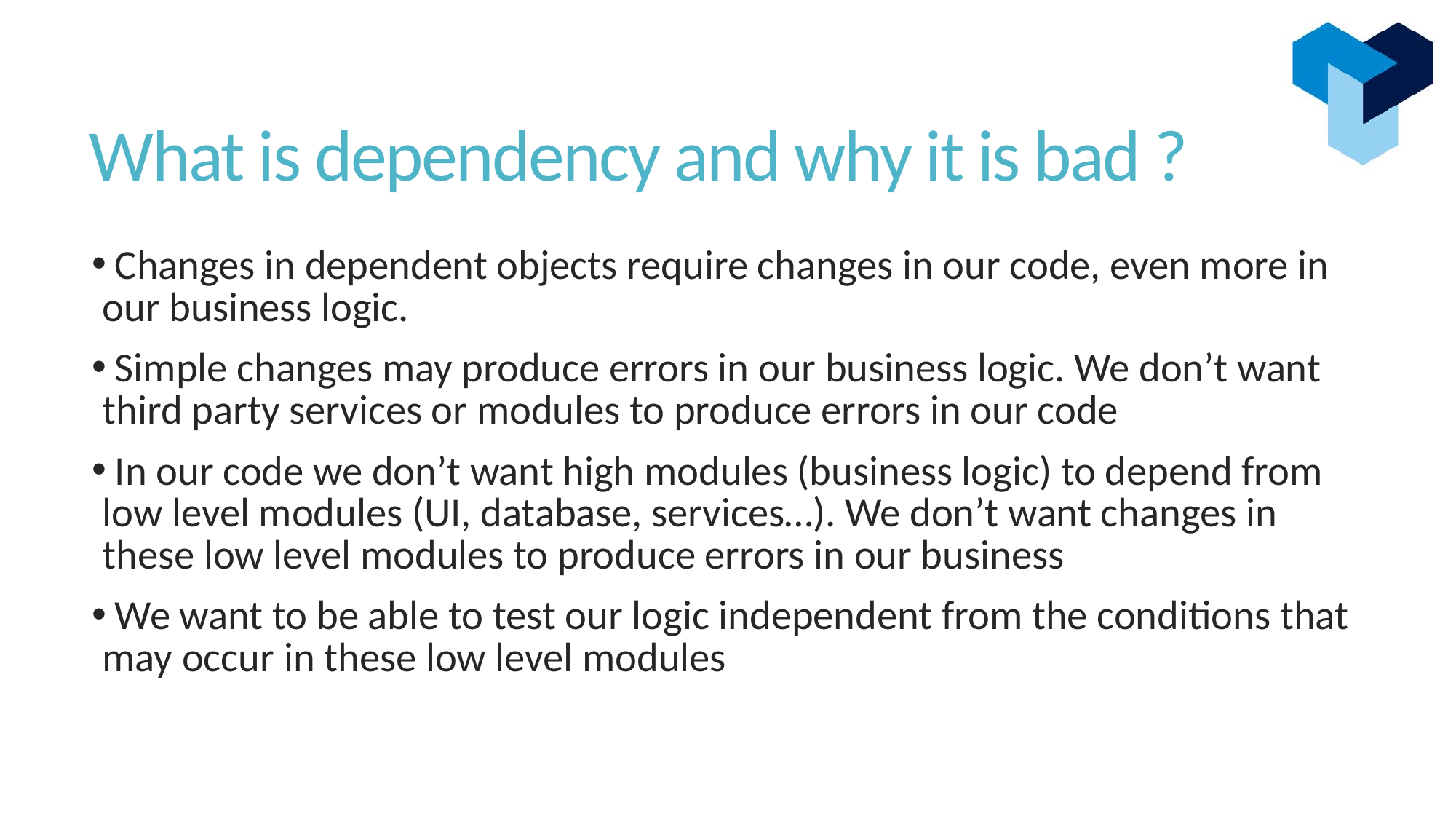

# What is dependency and why it is bad ?
 Changes in dependent objects require changes in our code, even more in our business logic.
 Simple changes may produce errors in our business logic. We don’t want third party services or modules to produce errors in our code
 In our code we don’t want high modules (business logic) to depend from low level modules (UI, database, services…). We don’t want changes in these low level modules to produce errors in our business
 We want to be able to test our logic independent from the conditions that may occur in these low level modules